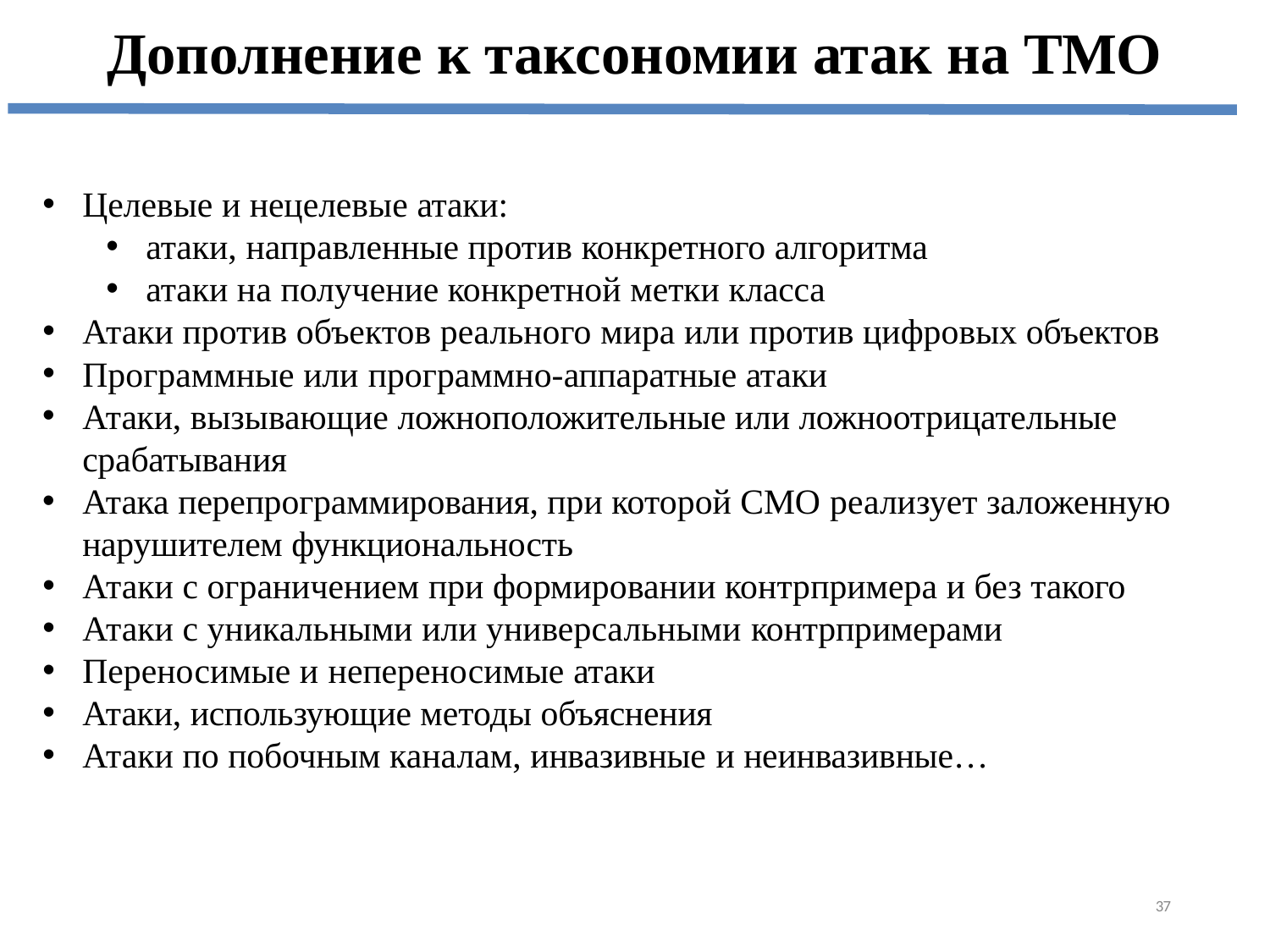

# Дополнение к таксономии атак на ТМО

Целевые и нецелевые атаки:
атаки, направленные против конкретного алгоритма
атаки на получение конкретной метки класса
Атаки против объектов реального мира или против цифровых объектов
Программные или программно-аппаратные атаки
Атаки, вызывающие ложноположительные или ложноотрицательные срабатывания
Атака перепрограммирования, при которой СМО реализует заложенную нарушителем функциональность
Атаки с ограничением при формировании контрпримера и без такого
Атаки с уникальными или универсальными контрпримерами
Переносимые и непереносимые атаки
Атаки, использующие методы объяснения
Атаки по побочным каналам, инвазивные и неинвазивные…
37